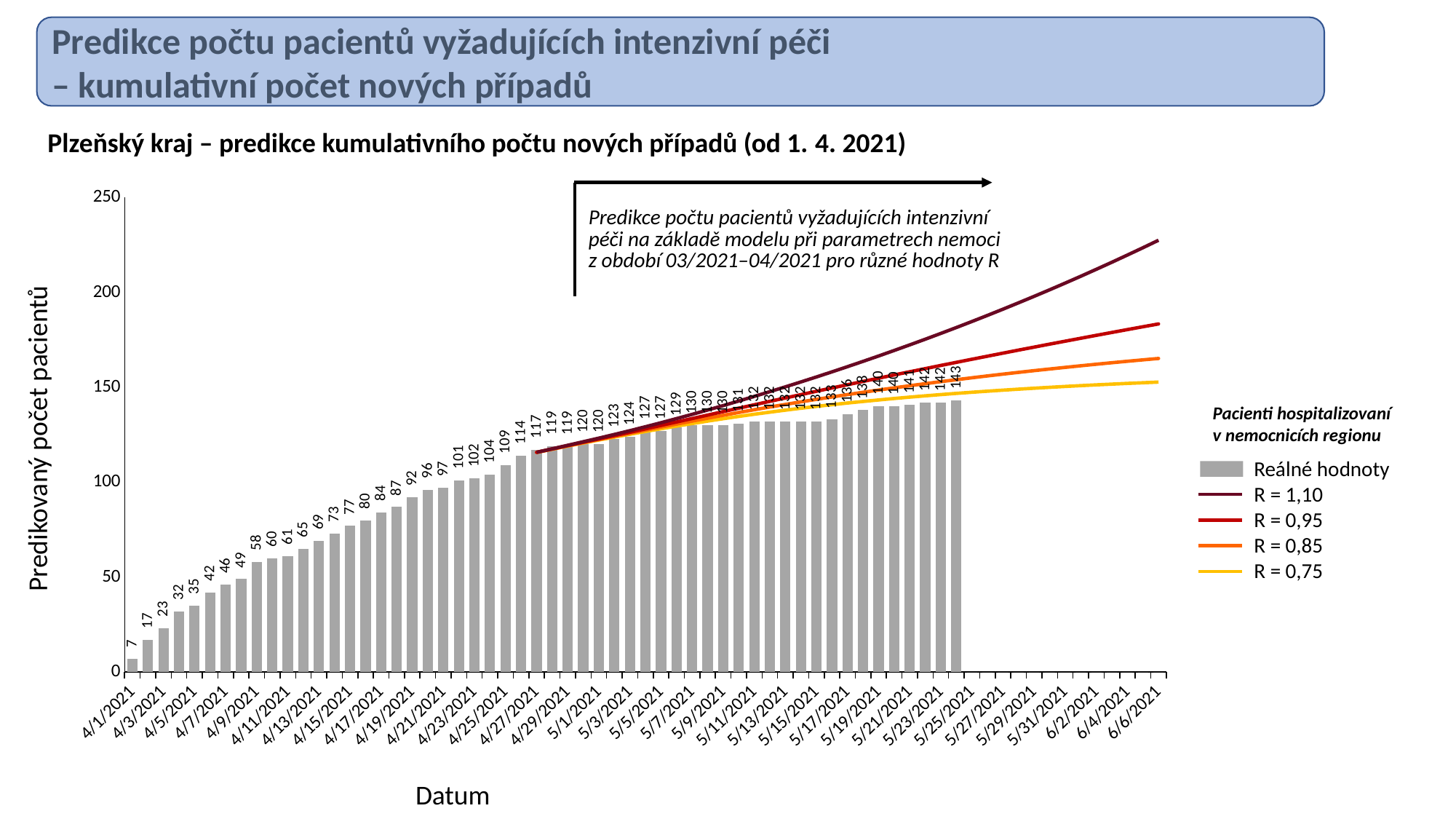

Predikce počtu pacientů vyžadujících intenzivní péči
– kumulativní počet nových případů
Plzeňský kraj – predikce kumulativního počtu nových případů (od 1. 4. 2021)

### Chart

| Category |  |  |  |  |  |
|---|---|---|---|---|---|
| 44287 | 7.0 | None | None | None | None |
| 44288 | 17.0 | None | None | None | None |
| 44289 | 23.0 | None | None | None | None |
| 44290 | 32.0 | None | None | None | None |
| 44291 | 35.0 | None | None | None | None |
| 44292 | 42.0 | None | None | None | None |
| 44293 | 46.0 | None | None | None | None |
| 44294 | 49.0 | None | None | None | None |
| 44295 | 58.0 | None | None | None | None |
| 44296 | 60.0 | None | None | None | None |
| 44297 | 61.0 | None | None | None | None |
| 44298 | 65.0 | None | None | None | None |
| 44299 | 69.0 | None | None | None | None |
| 44300 | 73.0 | None | None | None | None |
| 44301 | 77.0 | None | None | None | None |
| 44302 | 80.0 | None | None | None | None |
| 44303 | 84.0 | None | None | None | None |
| 44304 | 87.0 | None | None | None | None |
| 44305 | 92.0 | None | None | None | None |
| 44306 | 96.0 | None | None | None | None |
| 44307 | 97.0 | None | None | None | None |
| 44308 | 101.0 | None | None | None | None |
| 44309 | 102.0 | None | None | None | None |
| 44310 | 104.0 | None | None | None | None |
| 44311 | 109.0 | None | None | None | None |
| 44312 | 114.0 | None | None | None | None |
| 44313 | 117.0 | 115.73622478435433 | 115.75775484508887 | 115.77912179930266 | 115.81125378388388 |
| 44314 | 119.0 | 117.43368206009076 | 117.49611042823022 | 117.55831792790052 | 117.65190271816141 |
| 44315 | 119.0 | 119.09319544589329 | 119.21339214405022 | 119.33331986761655 | 119.5136483619909 |
| 44316 | 120.0 | 120.70287824091342 | 120.89577724805493 | 121.08836092758816 | 121.37777351951718 |
| 44317 | 120.0 | 122.26801126624547 | 122.55136599057884 | 122.835338118398 | 123.26412868087912 |
| 44318 | 123.0 | 123.8073948516424 | 124.20133328907842 | 124.59880244822914 | 125.2040098693687 |
| 44319 | 124.0 | 125.31538216826317 | 125.84291976772802 | 126.379882977069 | 127.2058374010606 |
| 44320 | 127.0 | 126.7841710953061 | 127.47017184656336 | 128.17512931491217 | 129.27146998402196 |
| 44321 | 127.0 | 128.21398043679275 | 129.0810007653024 | 129.98026185609862 | 131.39362972289968 |
| 44322 | 129.0 | 129.60316745227786 | 130.6724395438692 | 131.79123106565913 | 133.56817025099522 |
| 44323 | 130.0 | 130.94644342705362 | 132.2385668779971 | 133.60285766363475 | 135.79291785712783 |
| 44324 | 130.0 | 132.24468883302112 | 133.7802763563947 | 135.41743803015612 | 138.07522642849062 |
| 44325 | 130.0 | 133.49654634431676 | 135.2957352368674 | 137.23319514289423 | 140.41603623475655 |
| 44326 | 131.0 | 134.7006765899739 | 136.7822739840131 | 139.04660738413497 | 142.81217426124022 |
| 44327 | 132.0 | 135.854903172923 | 138.23582196359754 | 140.8527101931171 | 145.25814850402247 |
| 44328 | 132.0 | 136.9587661941116 | 139.6539650599318 | 142.64758754330313 | 147.74985370972124 |
| 44329 | 132.0 | 138.01198876250268 | 141.03539705471135 | 144.42909391943894 | 150.28694871396007 |
| 44330 | 132.0 | 139.0163650823921 | 142.38068978947072 | 146.19758432680462 | 152.87188172525268 |
| 44331 | 132.0 | 139.97455979926076 | 143.69126326625837 | 147.95423185987696 | 155.50734131655852 |
| 44332 | 133.0 | 140.8903258443365 | 144.96962672981735 | 149.70055557255642 | 158.19497713887975 |
| 44333 | 136.0 | 141.76427923234928 | 146.21540915485284 | 151.43478616267316 | 160.93319939479875 |
| 44334 | 138.0 | 142.59712699724673 | 147.4280295276237 | 153.15543570926113 | 163.72075608623234 |
| 44335 | 140.0 | 143.39163368054247 | 148.60883361535448 | 154.86340004570474 | 166.5598006763235 |
| 44336 | 140.0 | 144.14929361843065 | 149.7587032028499 | 156.55856674051353 | 169.45189686771246 |
| 44337 | 141.0 | 144.87084262997138 | 150.87721446354044 | 158.24008379861877 | 172.39701032672468 |
| 44338 | 142.0 | 145.55829541483098 | 151.96558837215952 | 159.90817301121018 | 175.3958957031617 |
| 44339 | 142.0 | 146.21406557786725 | 153.0254191325376 | 161.5637849360558 | 178.449749142384 |
| 44340 | 143.0 | 146.83987207112182 | 154.05762589240499 | 163.20696659375488 | 181.55950560844917 |
| 44341 | 0.0 | 147.43663558130854 | 155.06234237129308 | 164.83711967262303 | 184.7257956778993 |
| 44342 | 0.0 | 148.00596580926992 | 156.04056416894832 | 166.4549424448831 | 187.95034502068668 |
| 44343 | 0.0 | 148.54915585278198 | 156.9929219368386 | 168.06021069335003 | 191.23387364574796 |
| 44344 | 0.0 | 149.06744000351685 | 157.92013810622853 | 169.65294973407674 | 194.5771098961573 |
| 44345 | 0.0 | 149.56199872142975 | 158.82279937232403 | 171.23340093898173 | 197.98091517354533 |
| 44346 | 0.0 | 150.03411472915354 | 159.70175424564724 | 172.8013623980743 | 201.44645898968906 |
| 44347 | 0.0 | 150.4849056019729 | 160.5575772861011 | 174.3571542257905 | 204.97488096331682 |
| 44348 | 0.0 | 150.91539792702304 | 161.39109076947489 | 175.90090353572583 | 208.56735035169254 |
| 44349 | 0.0 | 151.3267480406056 | 162.2028493874409 | 177.4327058266965 | 212.22503732491634 |
| 44350 | 0.0 | 151.71978971677663 | 162.99350994925553 | 178.9526451160968 | 215.94898368151144 |
| 44351 | 0.0 | 152.0955605300398 | 163.76371334424886 | 180.46080661975014 | 219.74033476020074 |
| 44352 | 0.0 | 152.45480843096843 | 164.51395340889223 | 181.95740978973222 | 223.600278213129 |
| 44353 | 0.0 | 152.7985103194846 | 165.24481770783612 | 183.44240871735195 | 227.530015887991 |
|  | None | None | None | None | None |
|  | None | None | None | None | None |
|  | None | None | None | None | None |
|  | None | None | None | None | None |
|  | None | None | None | None | None |
|  | None | None | None | None | None |
|  | None | None | None | None | None |
|  | None | None | None | None | None |
|  | None | None | None | None | None |
|  | None | None | None | None | None |
|  | None | None | None | None | None |
|  | None | None | None | None | None |
|  | None | None | None | None | None |
|  | None | None | None | None | None |
|  | None | None | None | None | None |
|  | None | None | None | None | None |
|  | None | None | None | None | None |
|  | None | None | None | None | None |
|  | None | None | None | None | None |
|  | None | None | None | None | None |
|  | None | None | None | None | None |
|  | None | None | None | None | None |
|  | None | None | None | None | None |
|  | None | None | None | None | None |
|  | None | None | None | None | None |
|  | None | None | None | None | None |
|  | None | None | None | None | None |
|  | None | None | None | None | None |
|  | None | None | None | None | None |
|  | None | None | None | None | None |
|  | None | None | None | None | None |
|  | None | None | None | None | None |
|  | None | None | None | None | None |
|  | None | None | None | None | None |
|  | None | None | None | None | None |
|  | None | None | None | None | None |
|  | None | None | None | None | None |
|  | None | None | None | None | None |
|  | None | None | None | None | None |
|  | None | None | None | None | None |
|  | None | None | None | None | None |
|  | None | None | None | None | None |
|  | None | None | None | None | None |
|  | None | None | None | None | None |
|  | None | None | None | None | None |
|  | None | None | None | None | None |
|  | None | None | None | None | None |
|  | None | None | None | None | None |
|  | None | None | None | None | None |
|  | None | None | None | None | None |
|  | None | None | None | None | None |
|  | None | None | None | None | None |
|  | None | None | None | None | None |
|  | None | None | None | None | None |
|  | None | None | None | None | None |
|  | None | None | None | None | None |
|  | None | None | None | None | None |
|  | None | None | None | None | None |
|  | None | None | None | None | None |
|  | None | None | None | None | None |
|  | None | None | None | None | None |
|  | None | None | None | None | None |
|  | None | None | None | None | None |
|  | None | None | None | None | None |
|  | None | None | None | None | None |
|  | None | None | None | None | None |
|  | None | None | None | None | None |
|  | None | None | None | None | None |
|  | None | None | None | None | None |
|  | None | None | None | None | None |
|  | None | None | None | None | None |
|  | None | None | None | None | None |
|  | None | None | None | None | None |
|  | None | None | None | None | None |
|  | None | None | None | None | None |
|  | None | None | None | None | None |
|  | None | None | None | None | None |
|  | None | None | None | None | None |
|  | None | None | None | None | None |
|  | None | None | None | None | None |
|  | None | None | None | None | None |
|  | None | None | None | None | None |
|  | None | None | None | None | None |
|  | None | None | None | None | None |
|  | None | None | None | None | None |
|  | None | None | None | None | None |
|  | None | None | None | None | None |
|  | None | None | None | None | None |
|  | None | None | None | None | None |
|  | None | None | None | None | None |
|  | None | None | None | None | None |
|  | None | None | None | None | None |
|  | None | None | None | None | None |
|  | None | None | None | None | None |
|  | None | None | None | None | None |
|  | None | None | None | None | None |
|  | None | None | None | None | None |
|  | None | None | None | None | None |
|  | None | None | None | None | None |
|  | None | None | None | None | None |
|  | None | None | None | None | None |
|  | None | None | None | None | None |
|  | None | None | None | None | None |
|  | None | None | None | None | None |
|  | None | None | None | None | None |
|  | None | None | None | None | None |
|  | None | None | None | None | None |
|  | None | None | None | None | None |
|  | None | None | None | None | None |
|  | None | None | None | None | None |
|  | None | None | None | None | None |
|  | None | None | None | None | None |
|  | None | None | None | None | None |
|  | None | None | None | None | None |
| Predikce počtu pacientů vyžadujících intenzivní péči na základě modelu při parametrech nemoci z období 03/2021–04/2021 pro různé hodnoty R |
| --- |
Pacienti hospitalizovaní v nemocnicích regionu
Predikovaný počet pacientů
Reálné hodnoty
R = 1,10
R = 0,95
R = 0,85
R = 0,75

Datum